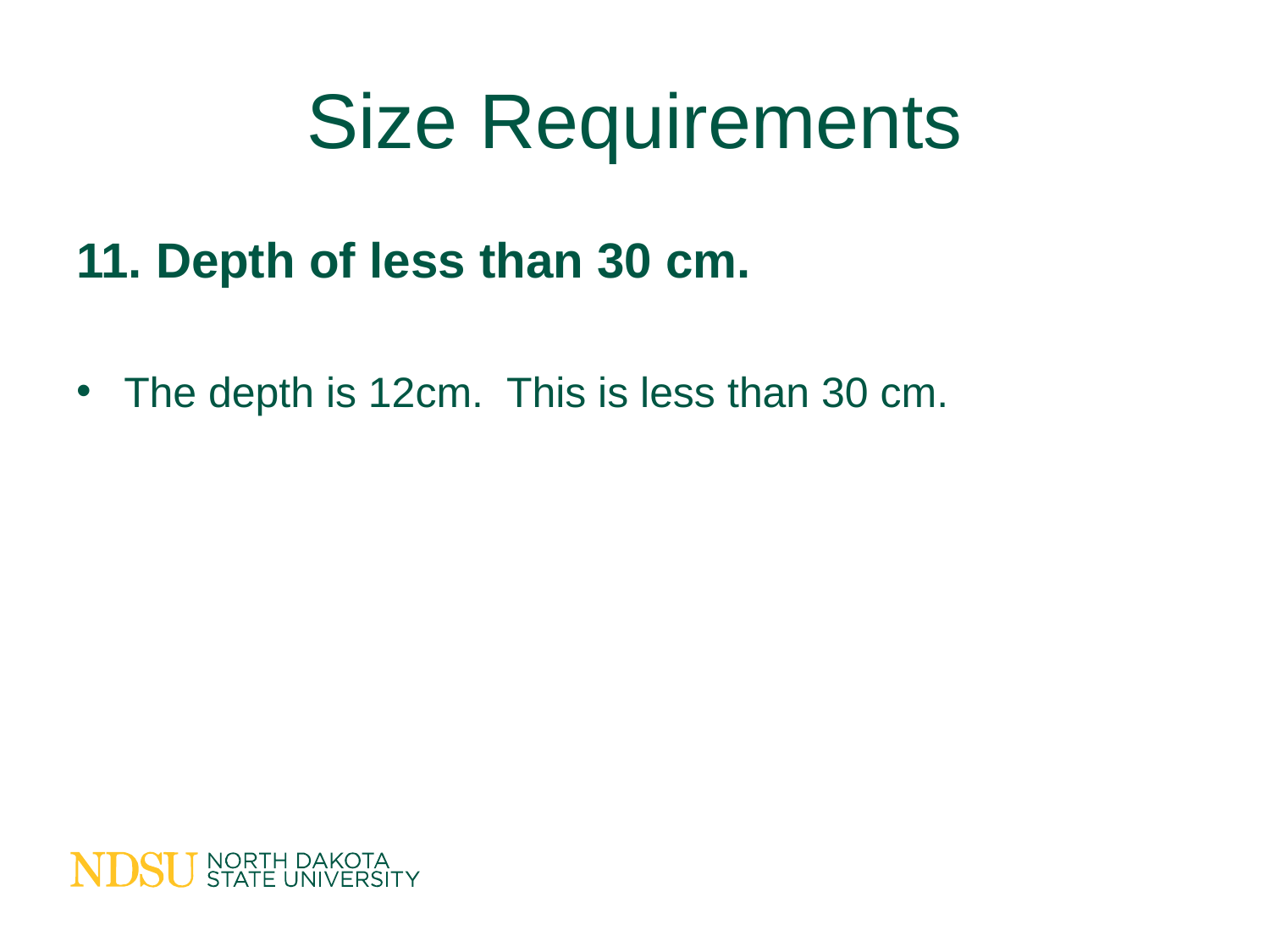

# Size Requirements
11. Depth of less than 30 cm.

The depth is 12cm.  This is less than 30 cm.